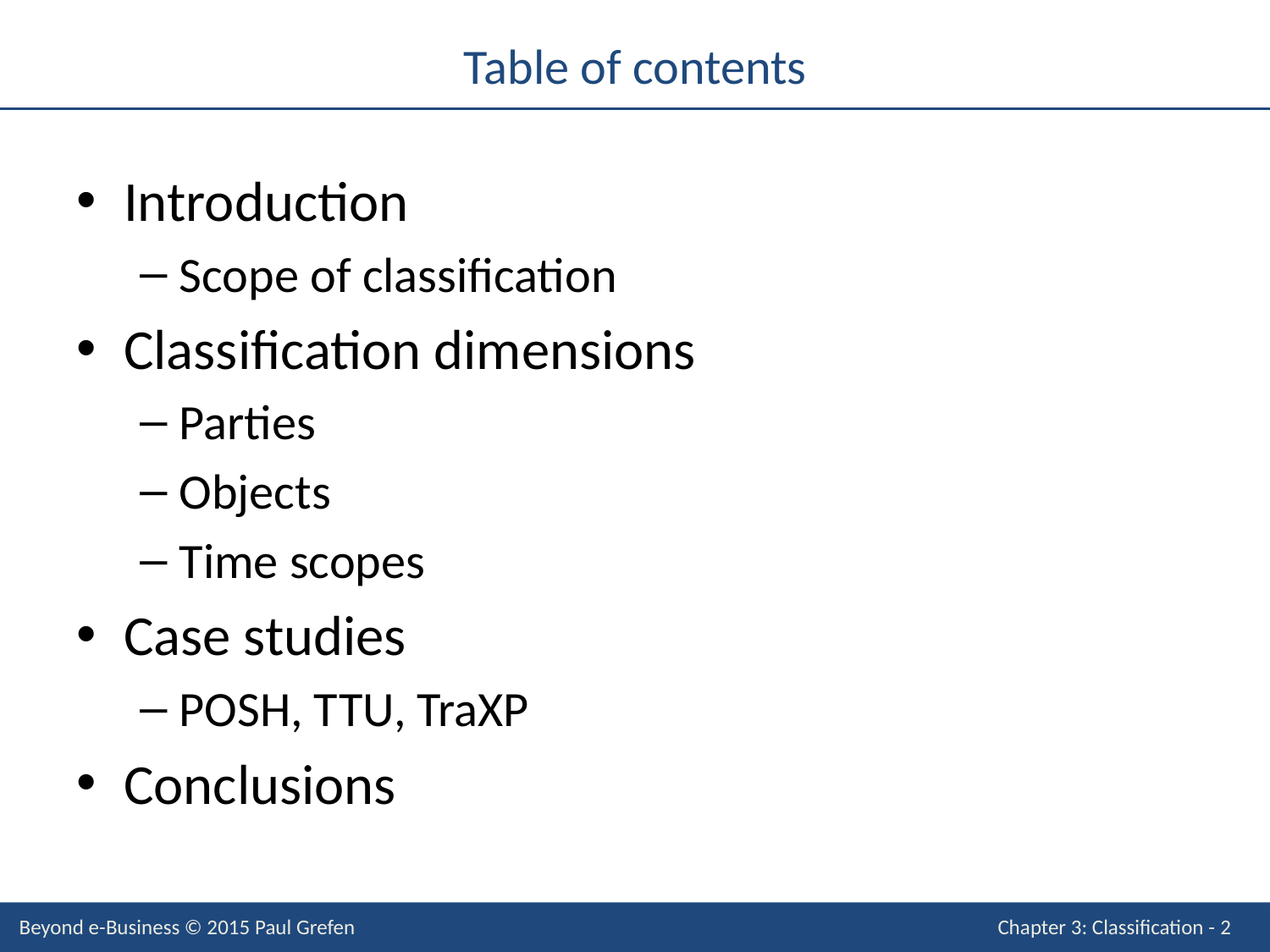

# Table of contents
Introduction
Scope of classification
Classification dimensions
Parties
Objects
Time scopes
Case studies
POSH, TTU, TraXP
Conclusions
Beyond e-Business © 2015 Paul Grefen
Chapter 3: Classification - 2